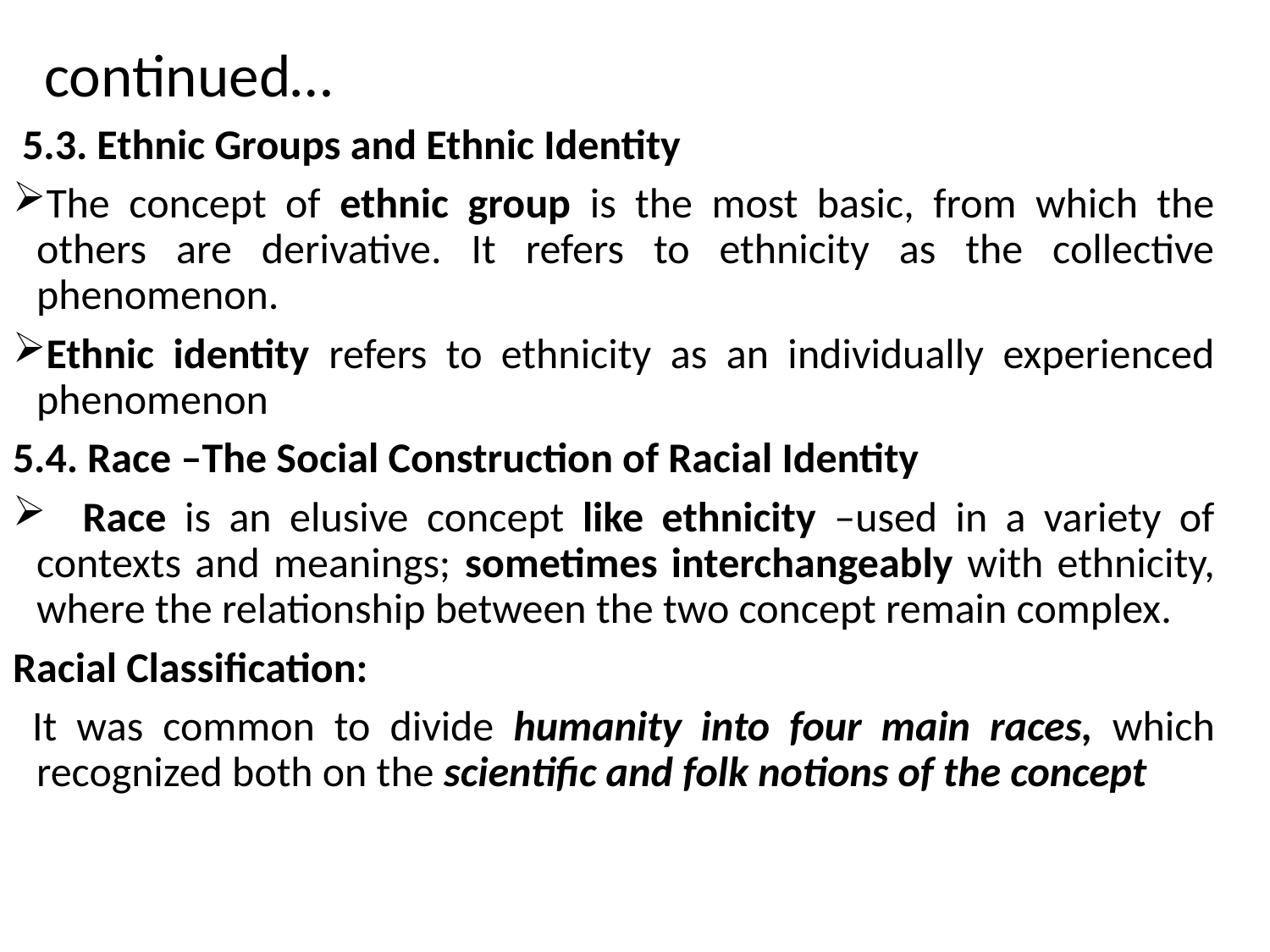

# continued…
 5.3. Ethnic Groups and Ethnic Identity
The concept of ethnic group is the most basic, from which the others are derivative. It refers to ethnicity as the collective phenomenon.
Ethnic identity refers to ethnicity as an individually experienced phenomenon
5.4. Race –The Social Construction of Racial Identity
  Race is an elusive concept like ethnicity –used in a variety of contexts and meanings; sometimes interchangeably with ethnicity, where the relationship between the two concept remain complex.
Racial Classification:
 It was common to divide humanity into four main races, which recognized both on the scientific and folk notions of the concept